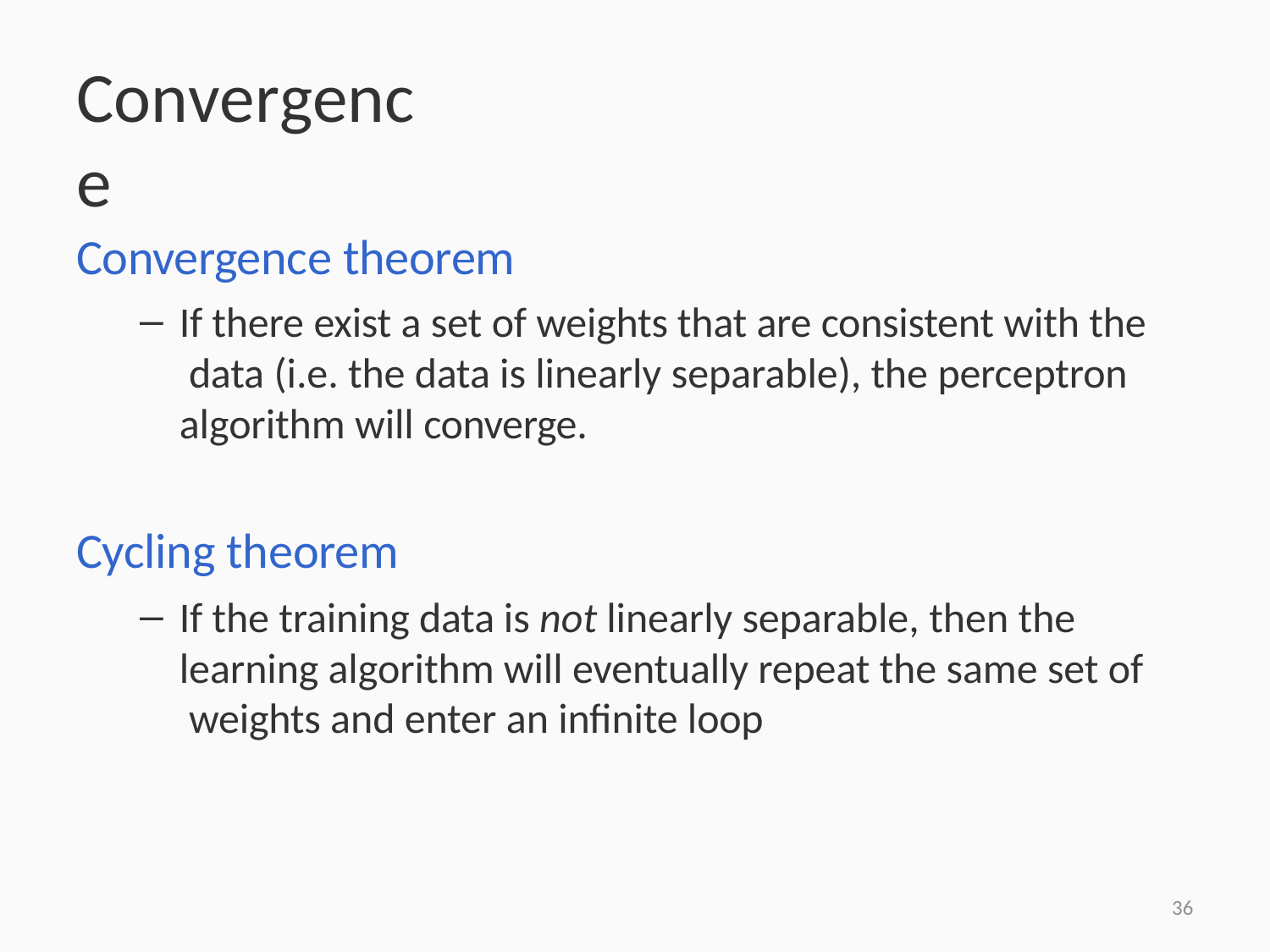

# Convergence
Convergence theorem
If there exist a set of weights that are consistent with the  data (i.e. the data is linearly separable), the perceptron  algorithm will converge.

Cycling theorem
If the training data is not linearly separable, then the  learning algorithm will eventually repeat the same set of  weights and enter an infinite loop
36